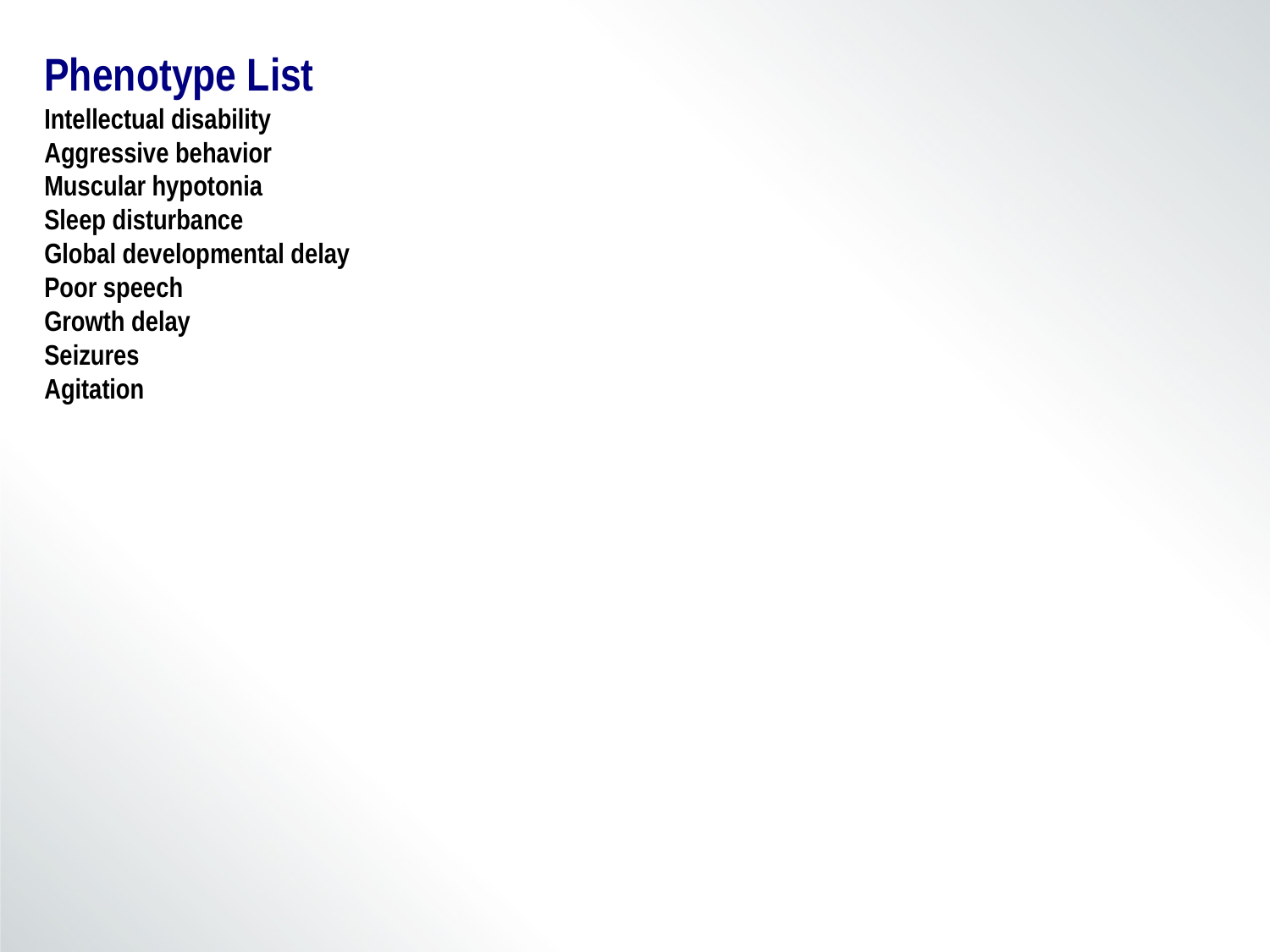

Phenotype List
Intellectual disability
Aggressive behavior
Muscular hypotonia
Sleep disturbance
Global developmental delay
Poor speech
Growth delay
Seizures
Agitation